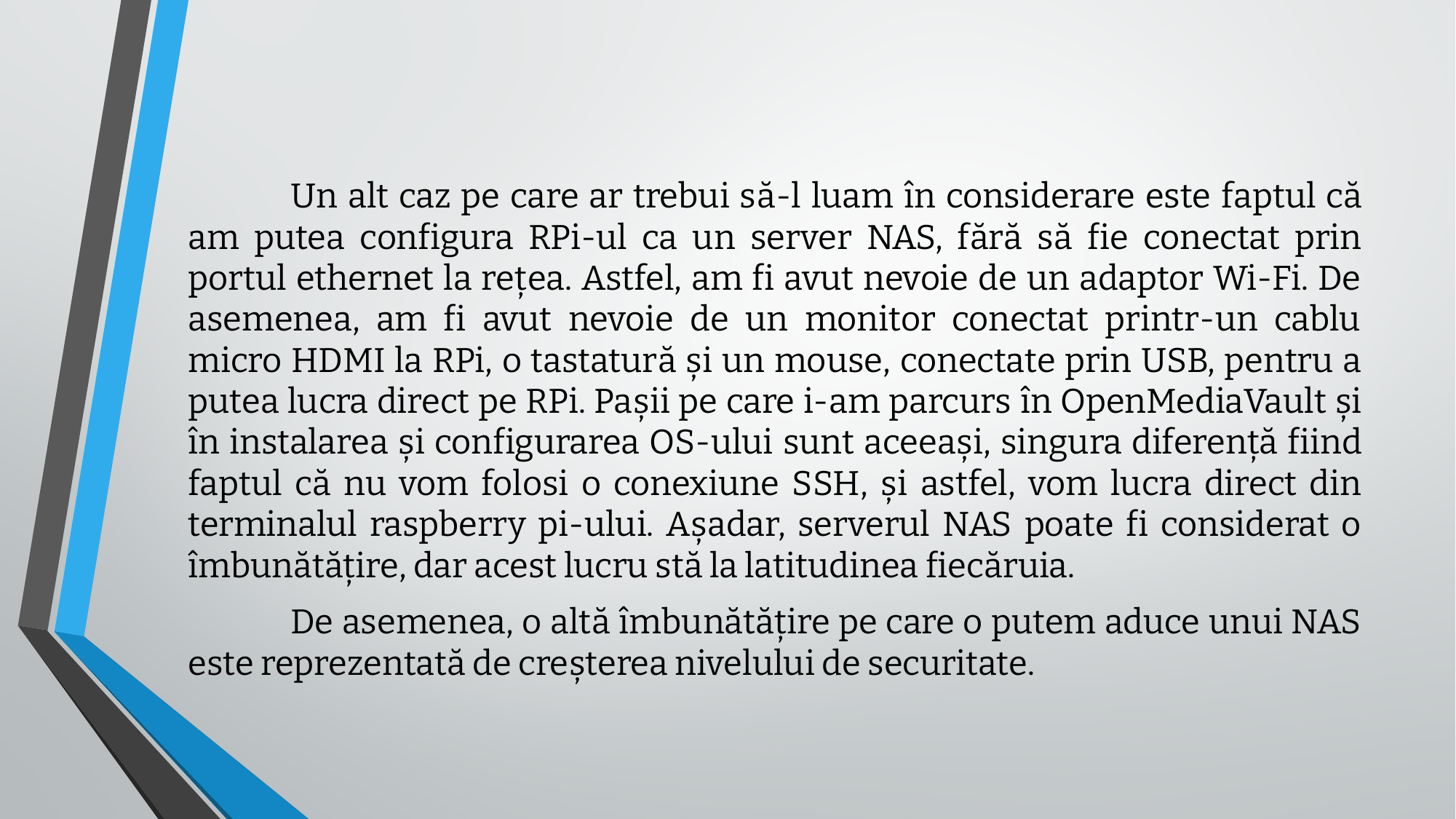

Un alt caz pe care ar trebui să-l luam în considerare este faptul că am putea configura RPi-ul ca un server NAS, fără să fie conectat prin portul ethernet la rețea. Astfel, am fi avut nevoie de un adaptor Wi-Fi. De asemenea, am fi avut nevoie de un monitor conectat printr-un cablu micro HDMI la RPi, o tastatură și un mouse, conectate prin USB, pentru a putea lucra direct pe RPi. Pașii pe care i-am parcurs în OpenMediaVault și în instalarea și configurarea OS-ului sunt aceeași, singura diferență fiind faptul că nu vom folosi o conexiune SSH, și astfel, vom lucra direct din terminalul raspberry pi-ului. Așadar, serverul NAS poate fi considerat o îmbunătățire, dar acest lucru stă la latitudinea fiecăruia.
	De asemenea, o altă îmbunătățire pe care o putem aduce unui NAS este reprezentată de creșterea nivelului de securitate.